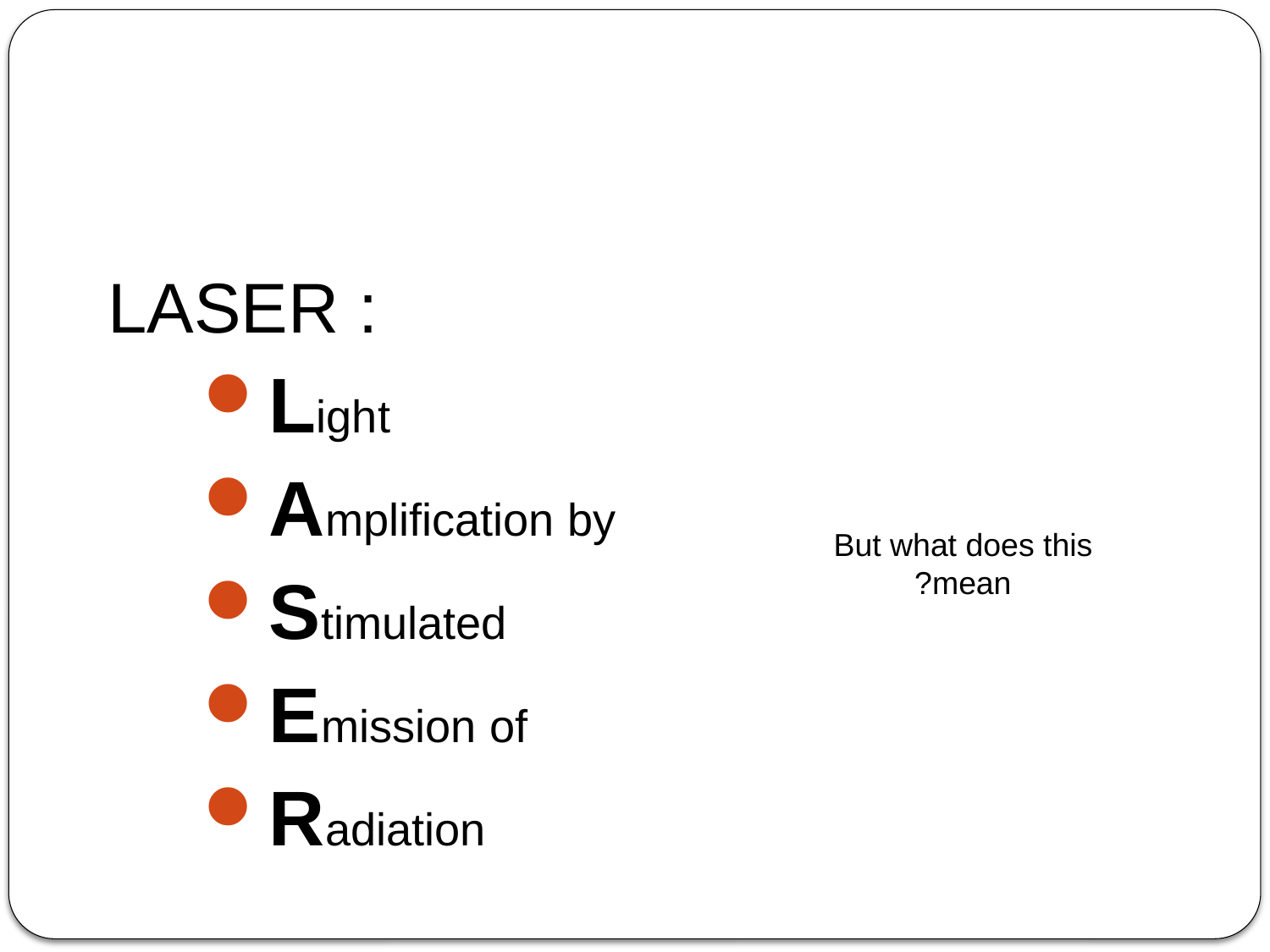

# LASER :
Light
Amplification by
Stimulated
Emission of
Radiation

But what does this mean?